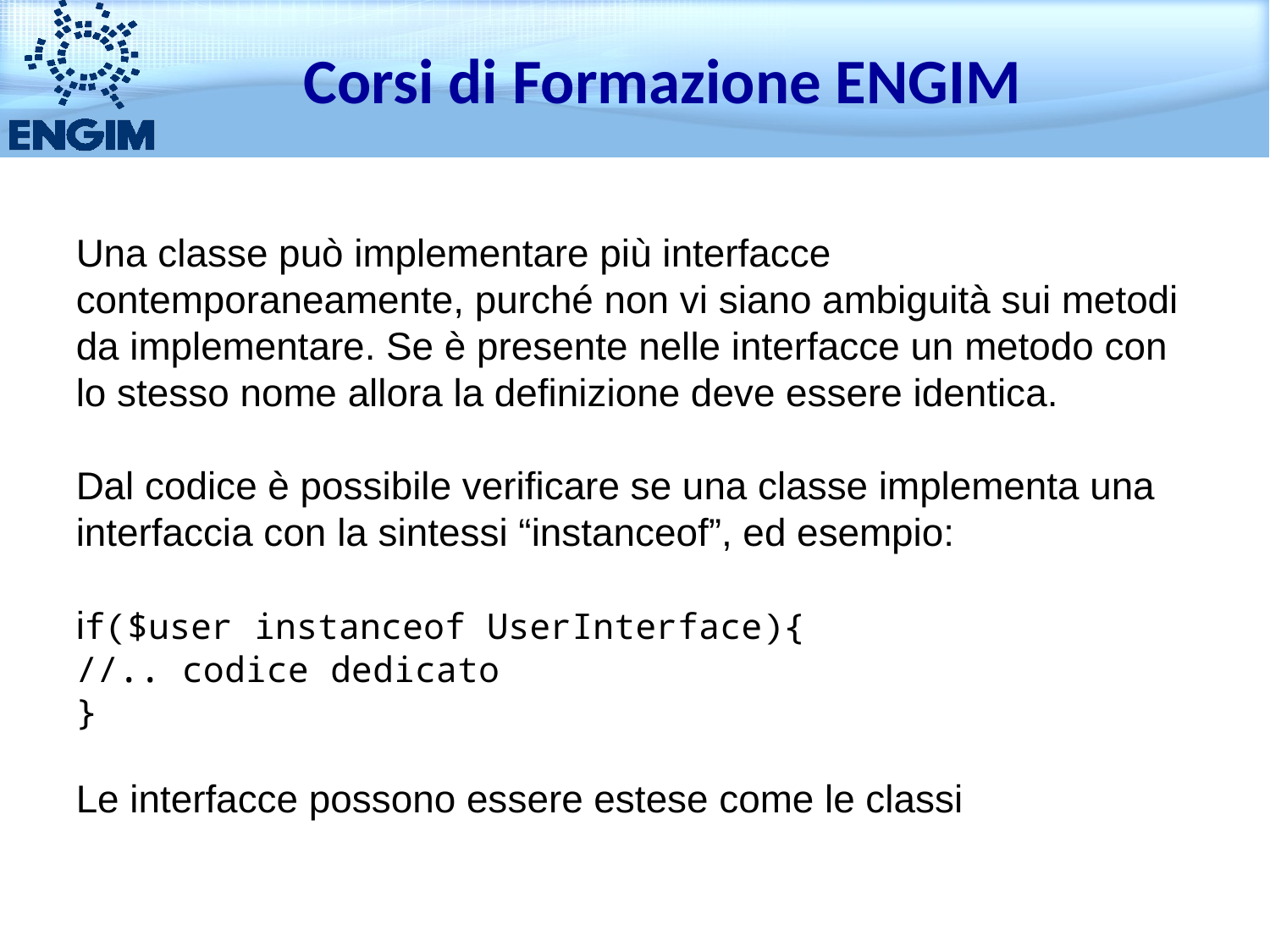

Corsi di Formazione ENGIM
Una classe può implementare più interfacce  contemporaneamente, purché non vi siano ambiguità sui metodi da implementare. Se è presente nelle interfacce un metodo con lo stesso nome allora la definizione deve essere identica.

Dal codice è possibile verificare se una classe implementa una interfaccia con la sintessi “instanceof”, ed esempio:

if($user instanceof UserInterface){
//.. codice dedicato
}

Le interfacce possono essere estese come le classi